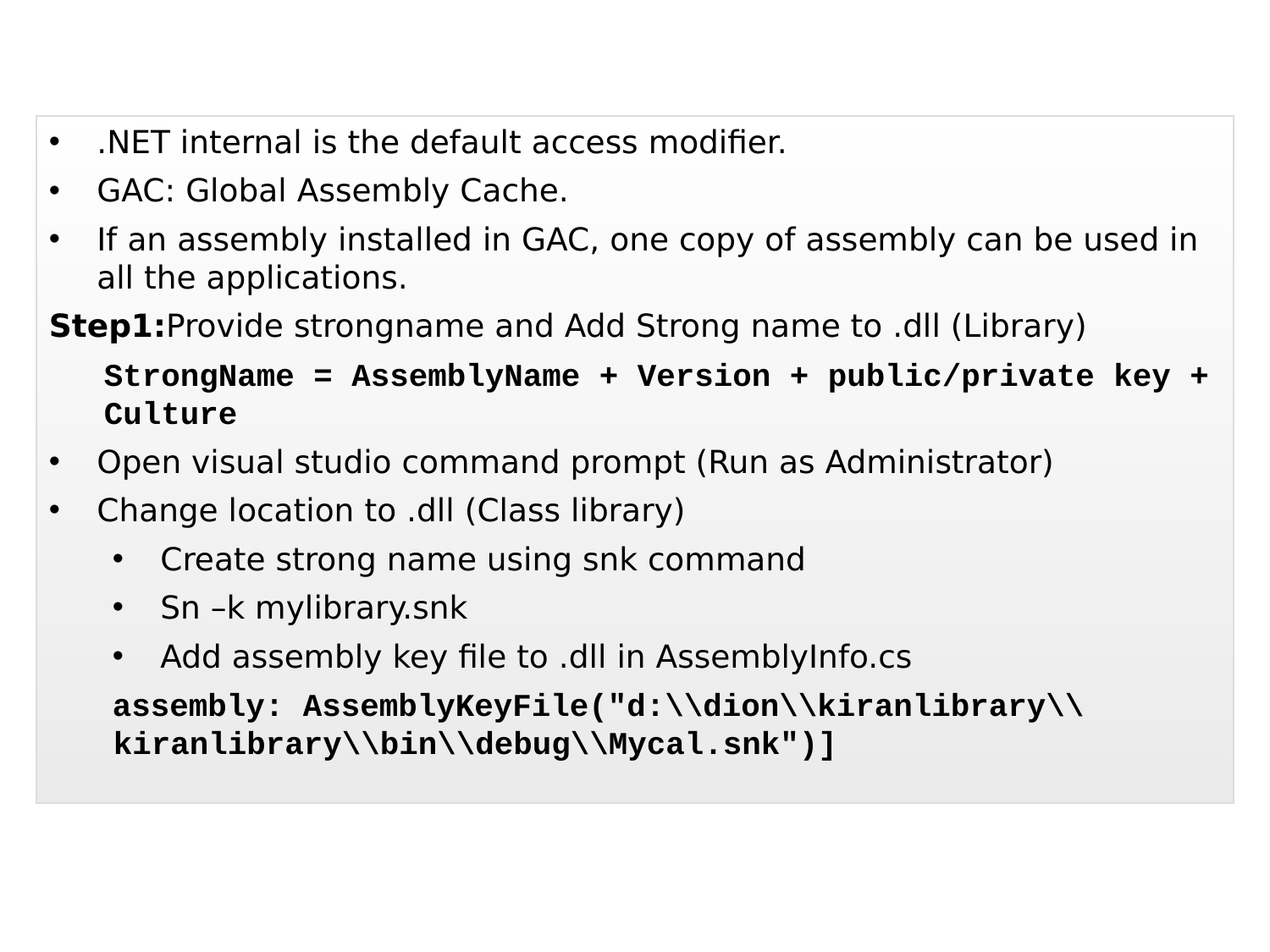

.NET internal is the default access modifier.
GAC: Global Assembly Cache.
If an assembly installed in GAC, one copy of assembly can be used in all the applications.
Step1:Provide strongname and Add Strong name to .dll (Library)
StrongName = AssemblyName + Version + public/private key + Culture
Open visual studio command prompt (Run as Administrator)
Change location to .dll (Class library)
Create strong name using snk command
Sn –k mylibrary.snk
Add assembly key file to .dll in AssemblyInfo.cs
assembly: AssemblyKeyFile("d:\\dion\\kiranlibrary\\kiranlibrary\\bin\\debug\\Mycal.snk")]